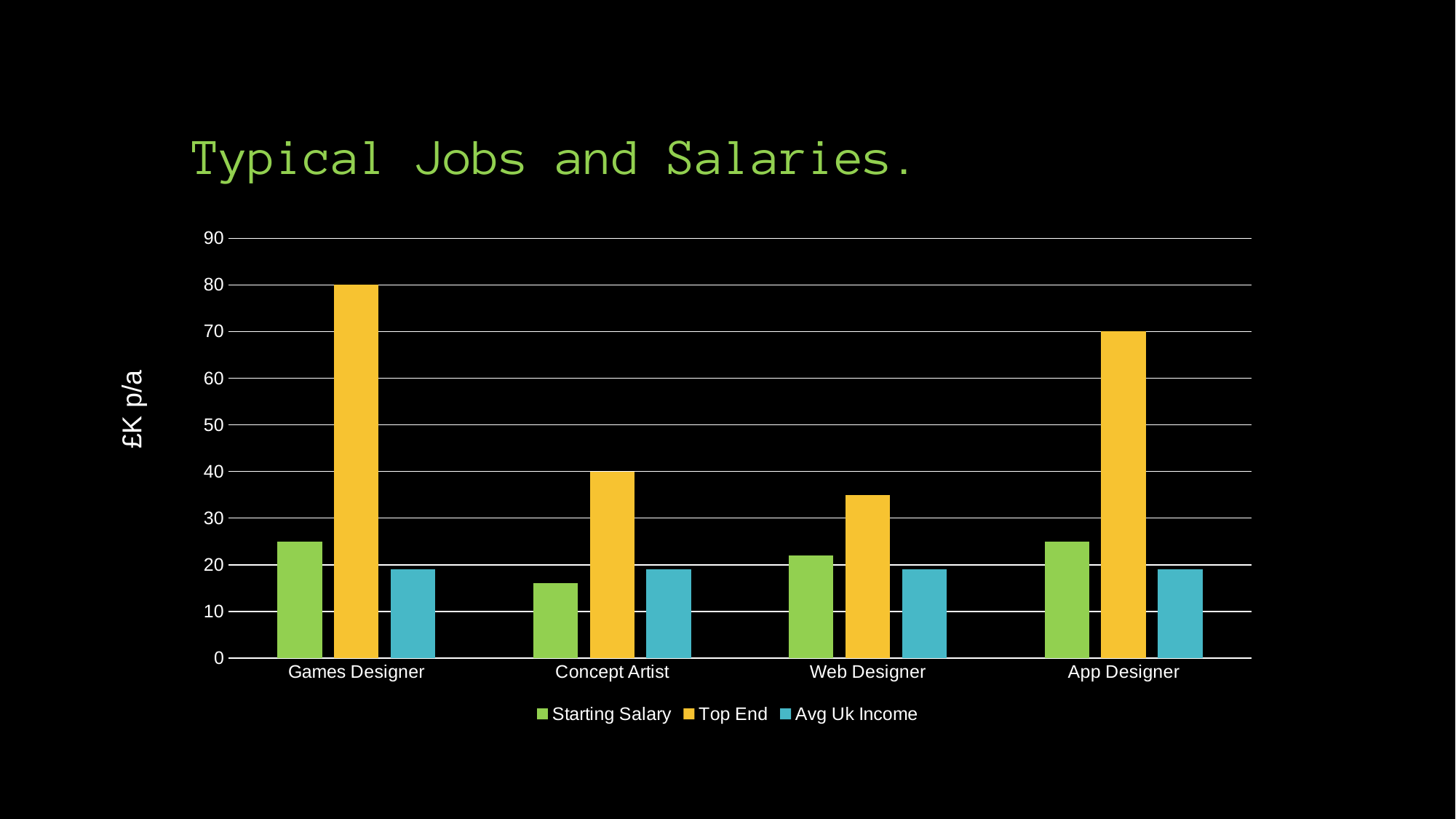

# Typical Jobs and Salaries.

### Chart

| Category | Starting Salary | Top End | Avg Uk Income |
|---|---|---|---|
| Games Designer | 25.0 | 80.0 | 19.0 |
| Concept Artist | 16.0 | 40.0 | 19.0 |
| Web Designer | 22.0 | 35.0 | 19.0 |
| App Designer | 25.0 | 70.0 | 19.0 |
£K p/a